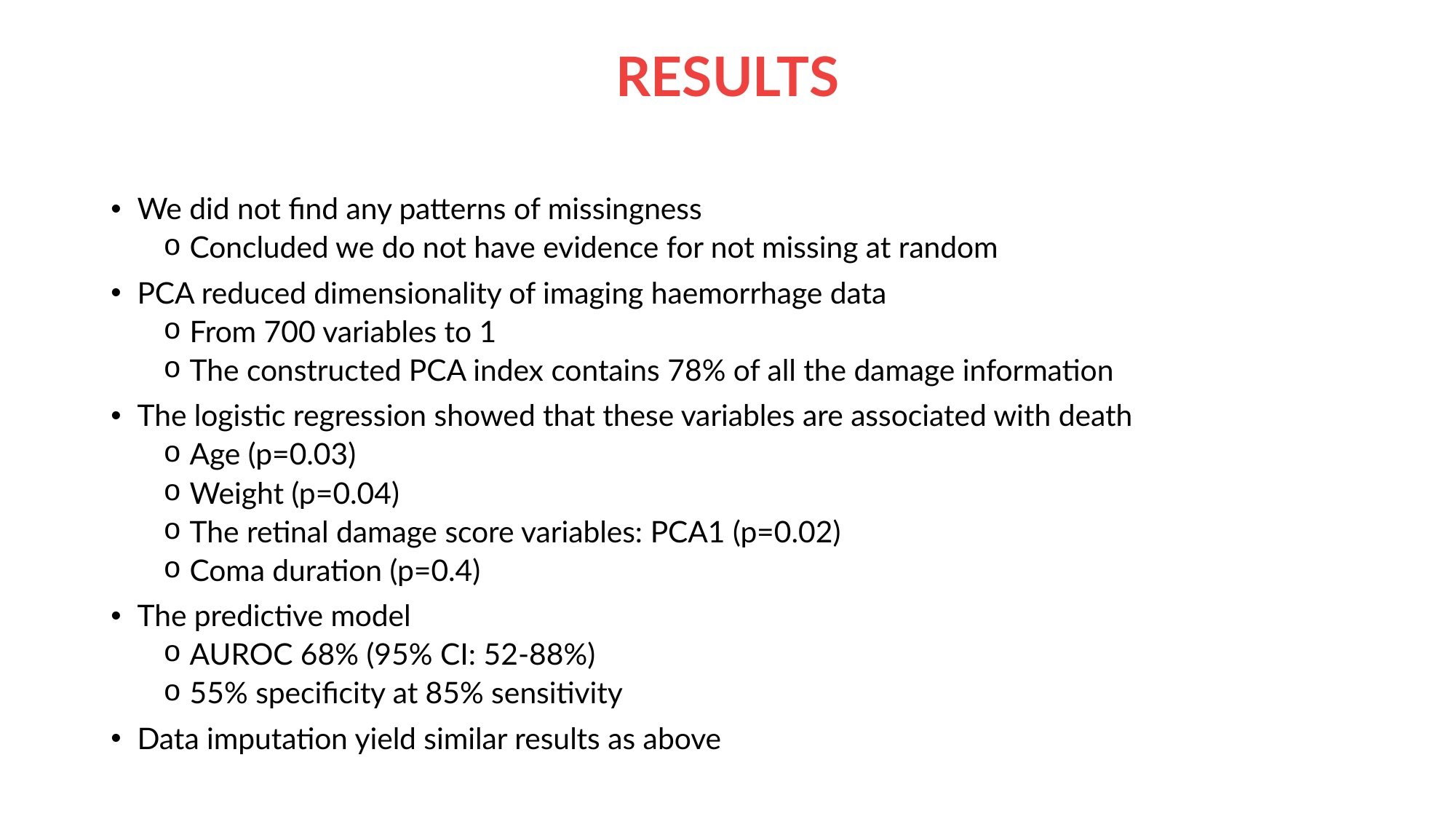

# RESULTS
We did not find any patterns of missingness
Concluded we do not have evidence for not missing at random
PCA reduced dimensionality of imaging haemorrhage data
From 700 variables to 1
The constructed PCA index contains 78% of all the damage information
The logistic regression showed that these variables are associated with death
Age (p=0.03)
Weight (p=0.04)
The retinal damage score variables: PCA1 (p=0.02)
Coma duration (p=0.4)
The predictive model
AUROC 68% (95% CI: 52-88%)
55% specificity at 85% sensitivity
Data imputation yield similar results as above